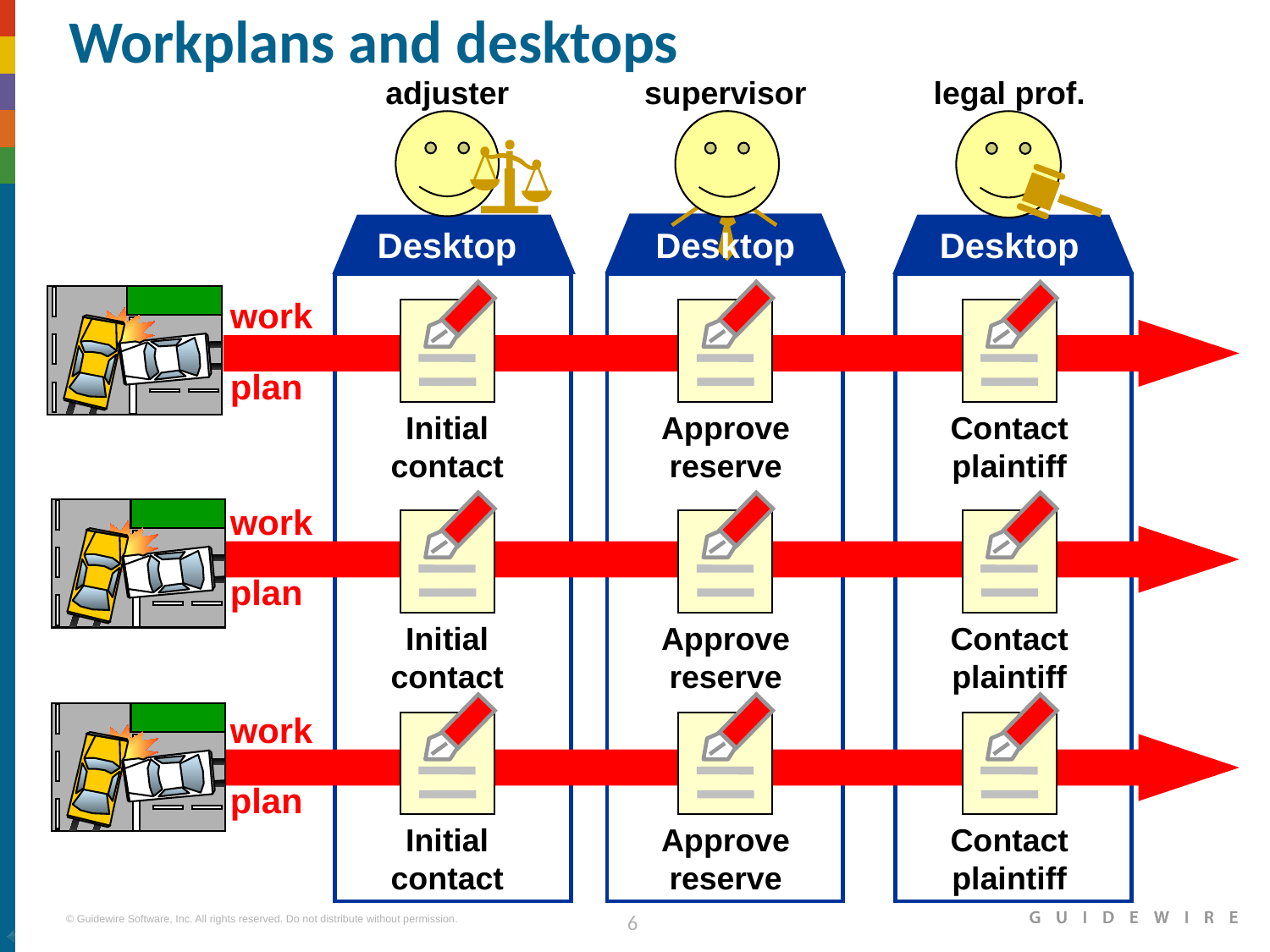

# Workplans and desktops
adjuster
supervisor
legal prof.

Desktop
Desktop
Desktop

work
plan

Initial
contact
Approve
reserve
Contact
plaintiff

work
plan

Initial
contact
Approve
reserve
Contact
plaintiff

work
plan

Initial
contact
Approve
reserve
Contact
plaintiff
|EOS~006|